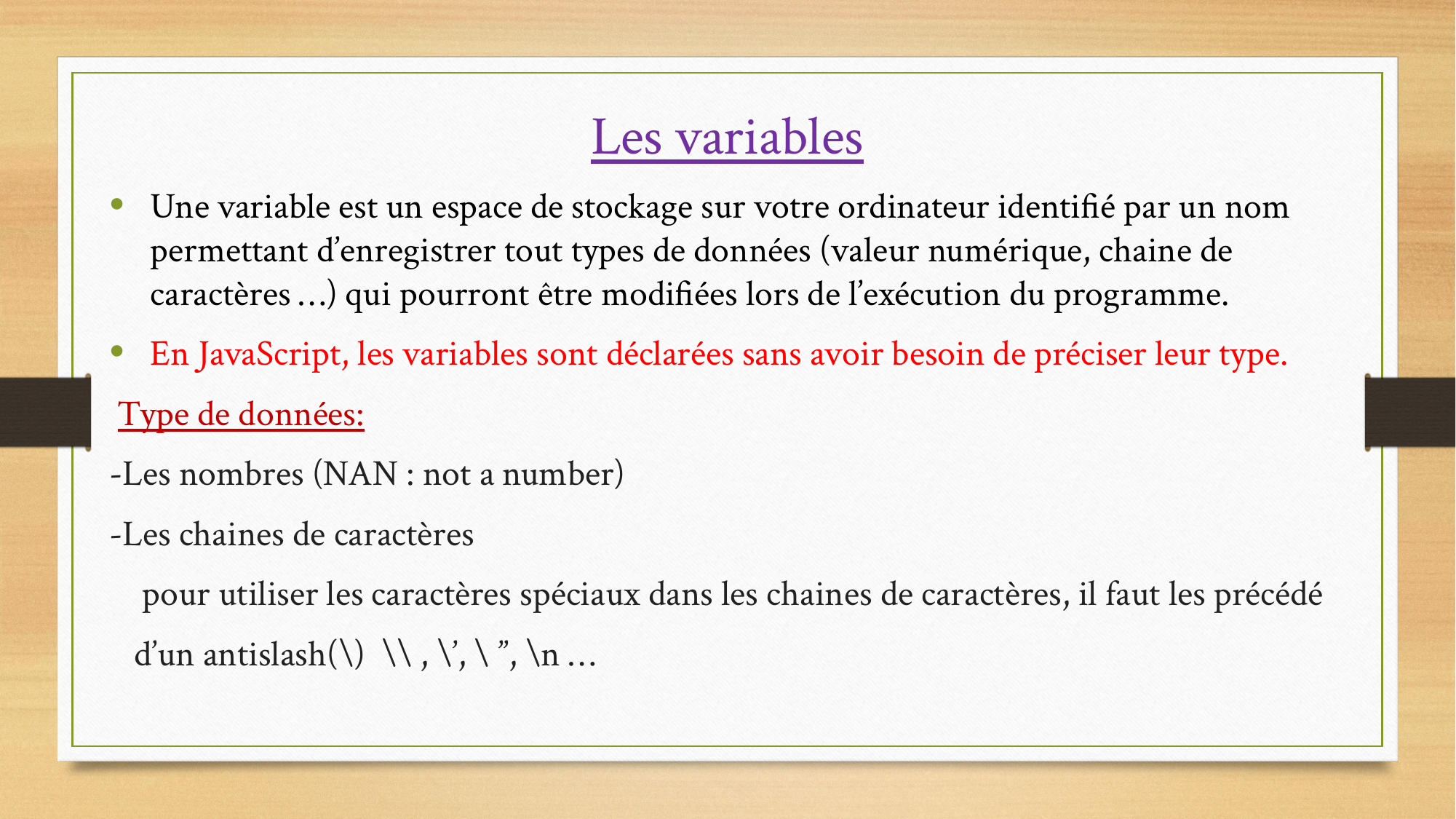

Les variables
Une variable est un espace de stockage sur votre ordinateur identifié par un nom permettant d’enregistrer tout types de données (valeur numérique, chaine de caractères …) qui pourront être modifiées lors de l’exécution du programme.
En JavaScript, les variables sont déclarées sans avoir besoin de préciser leur type.
 Type de données:
-Les nombres (NAN : not a number)
-Les chaines de caractères
    pour utiliser les caractères spéciaux dans les chaines de caractères, il faut les précédé
   d’un antislash(\)  \\ , \’, \ ’’, \n …